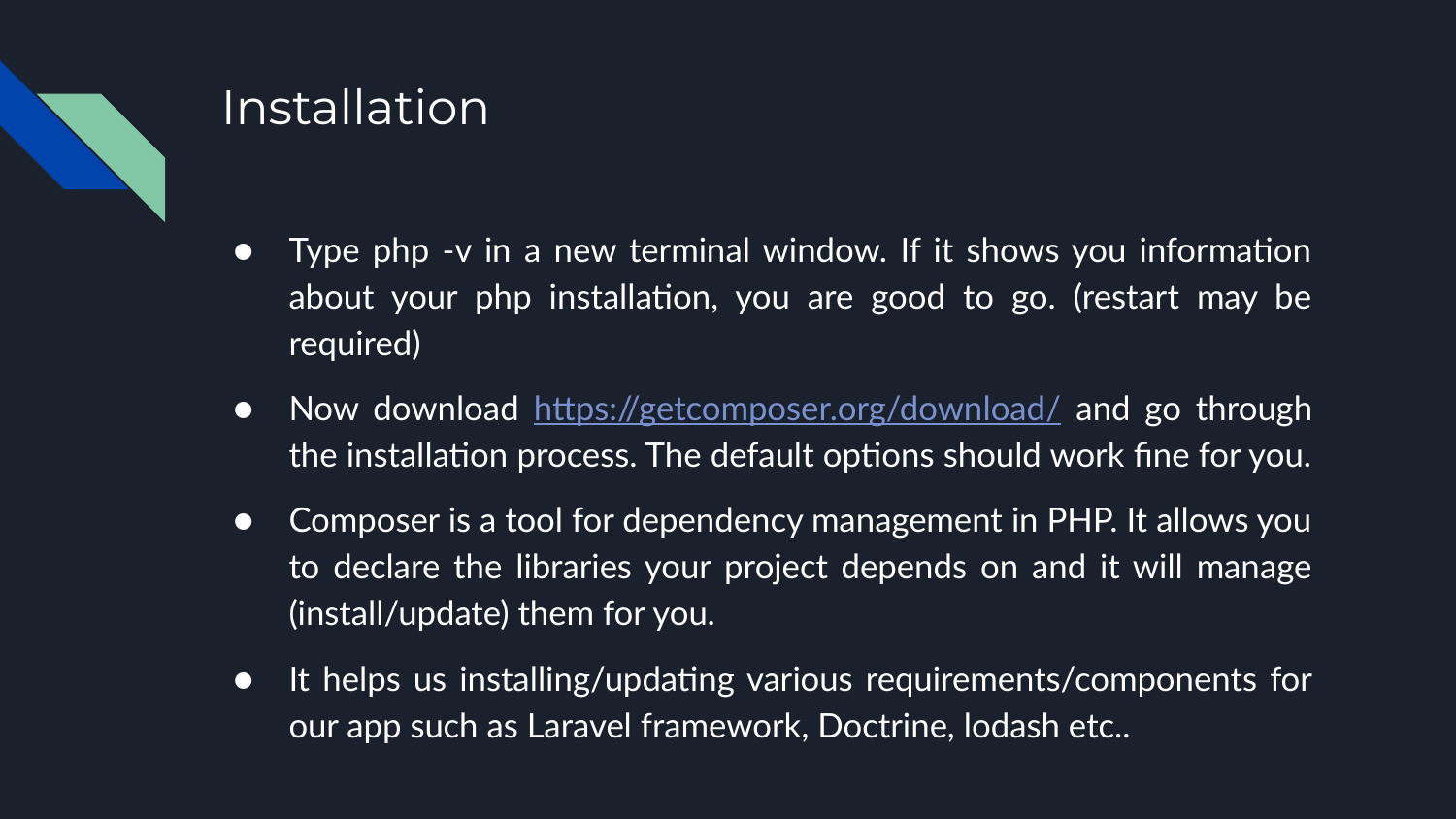

# Installation
Type php -v in a new terminal window. If it shows you information about your php installation, you are good to go. (restart may be required)
Now download https://getcomposer.org/download/ and go through the installation process. The default options should work fine for you.
Composer is a tool for dependency management in PHP. It allows you to declare the libraries your project depends on and it will manage (install/update) them for you.
It helps us installing/updating various requirements/components for our app such as Laravel framework, Doctrine, lodash etc..